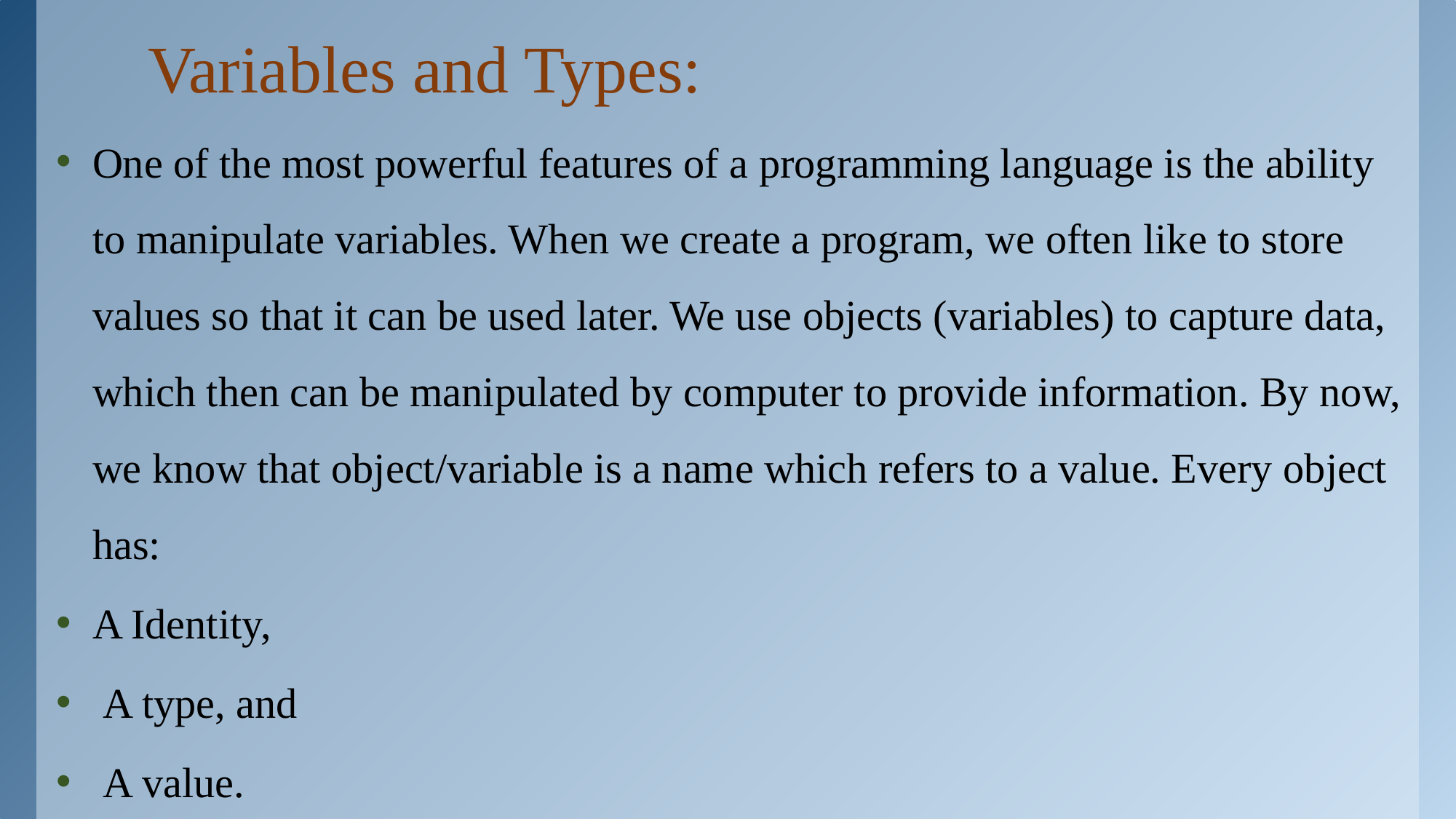

# Variables and Types:
One of the most powerful features of a programming language is the ability to manipulate variables. When we create a program, we often like to store values so that it can be used later. We use objects (variables) to capture data, which then can be manipulated by computer to provide information. By now, we know that object/variable is a name which refers to a value. Every object has:
A Identity,
 A type, and
 A value.